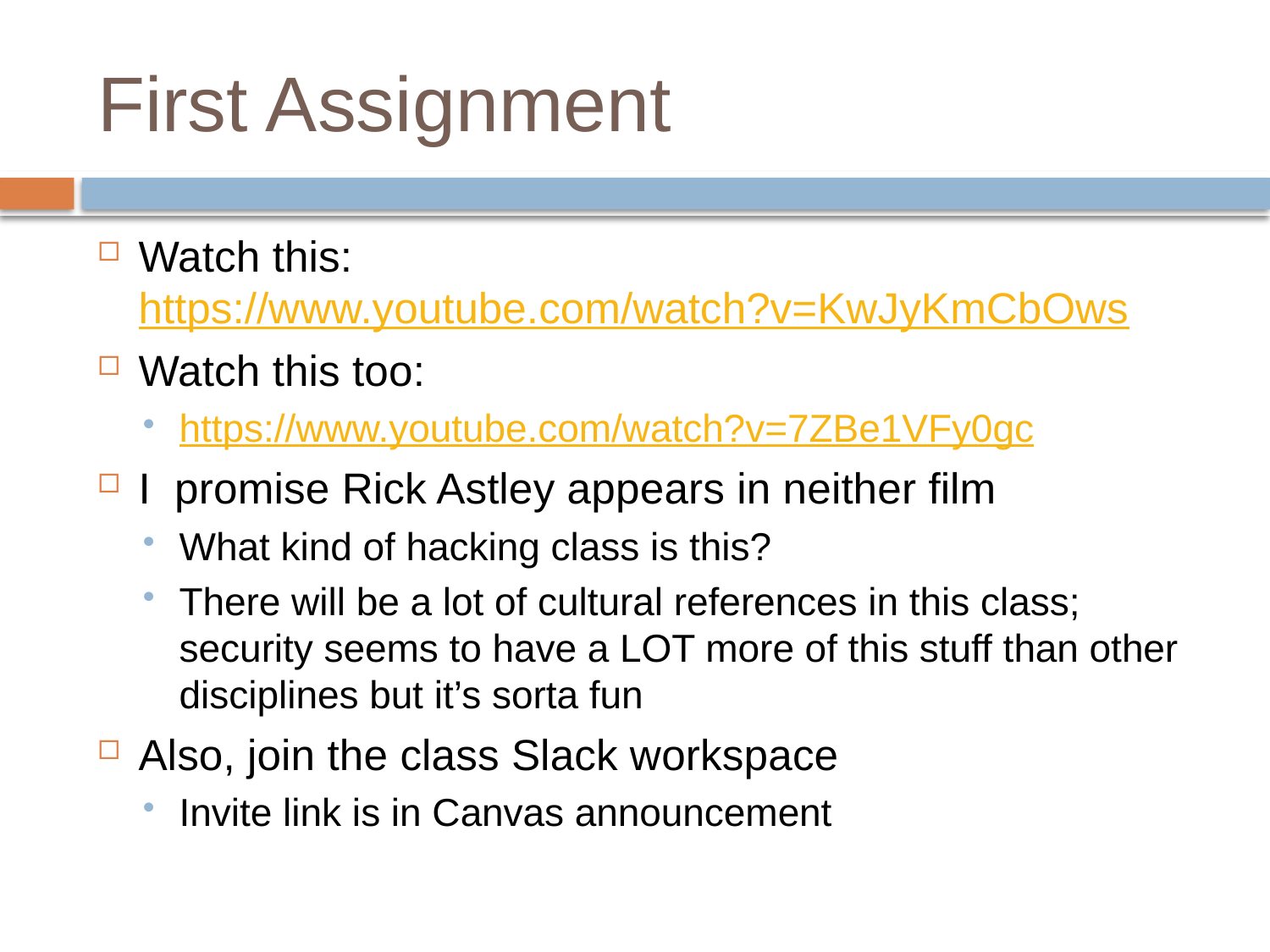

# First Assignment
Watch this: https://www.youtube.com/watch?v=KwJyKmCbOws
Watch this too:
https://www.youtube.com/watch?v=7ZBe1VFy0gc
I  promise Rick Astley appears in neither film
What kind of hacking class is this?
There will be a lot of cultural references in this class; security seems to have a LOT more of this stuff than other disciplines but it’s sorta fun
Also, join the class Slack workspace
Invite link is in Canvas announcement